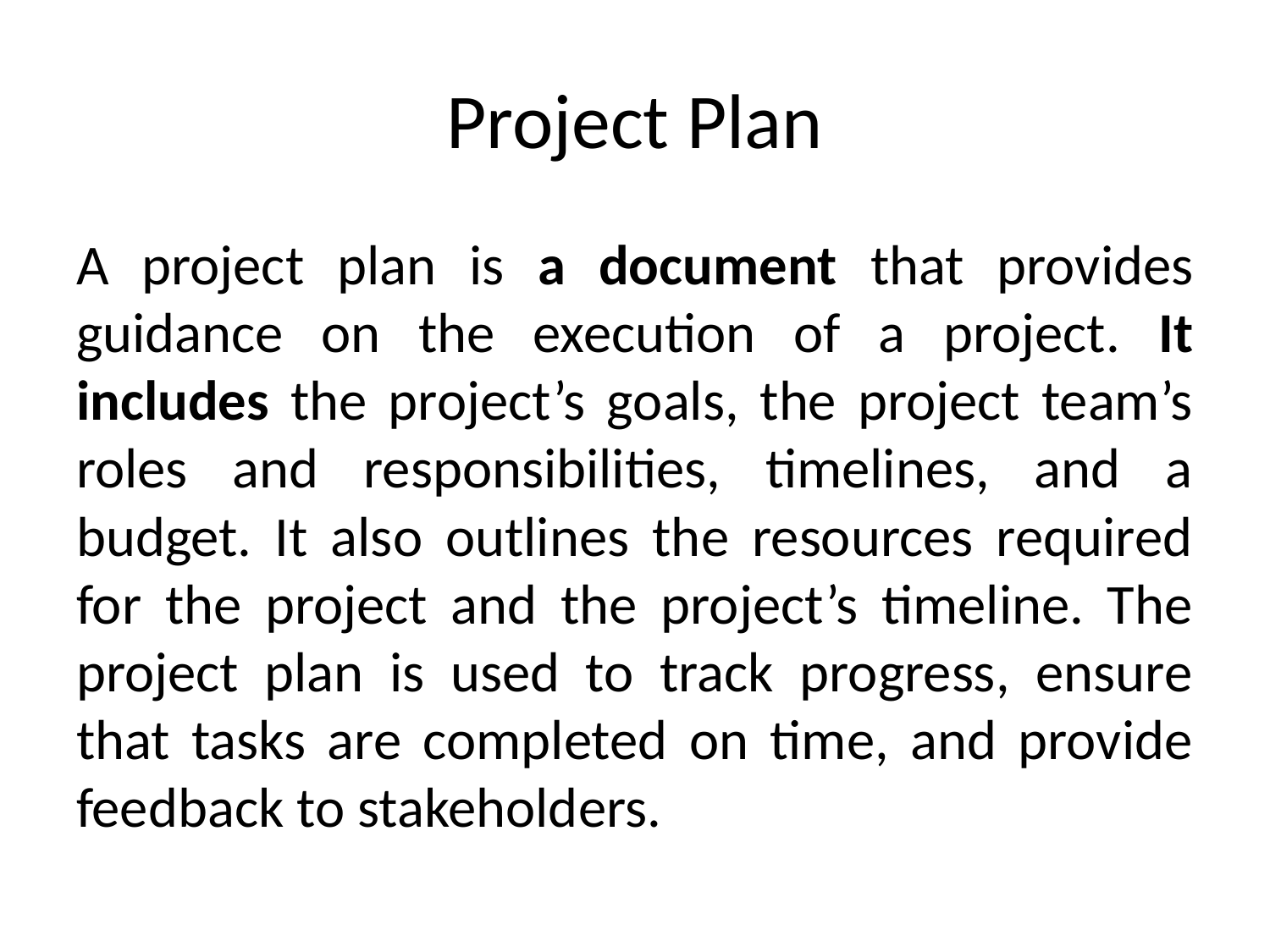

# Project Plan
A project plan is a document that provides guidance on the execution of a project. It includes the project’s goals, the project team’s roles and responsibilities, timelines, and a budget. It also outlines the resources required for the project and the project’s timeline. The project plan is used to track progress, ensure that tasks are completed on time, and provide feedback to stakeholders.